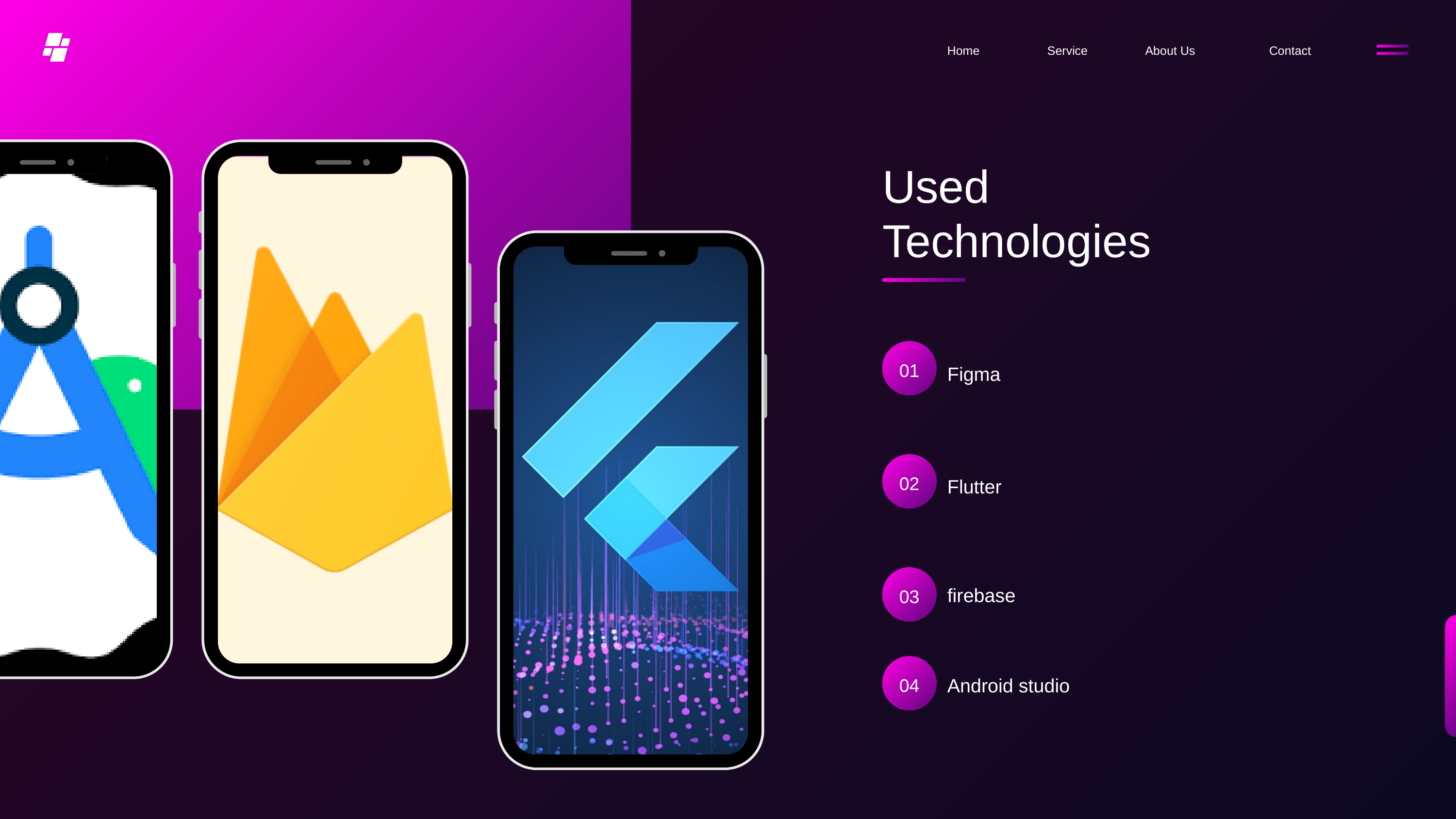

Home
Service
About Us
Contact

Used Technologies

01
Figma

02
Flutter

firebase
03

Android studio
04